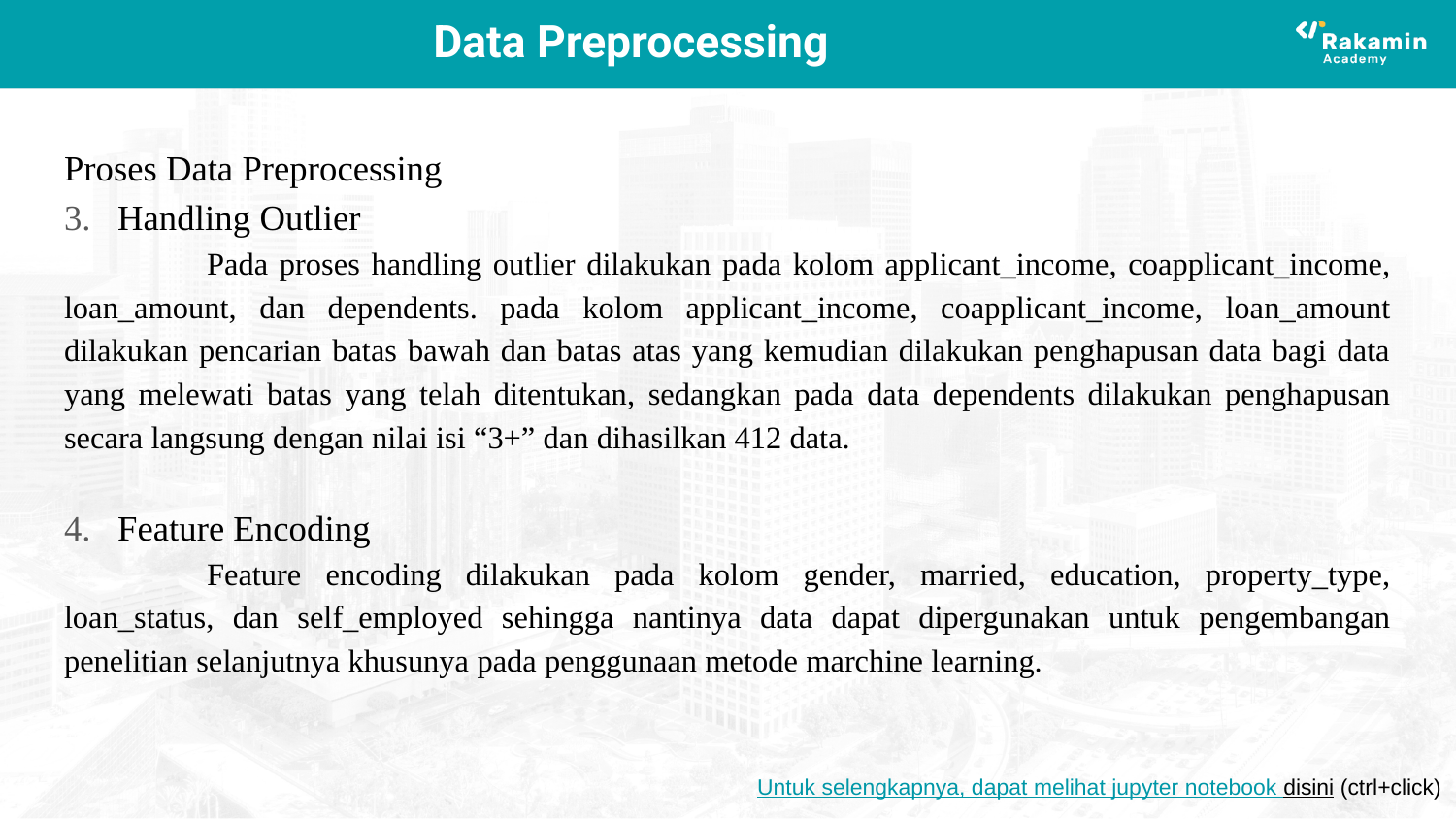

# Data Preprocessing
Proses Data Preprocessing
Handling Outlier
	Pada proses handling outlier dilakukan pada kolom applicant_income, coapplicant_income, loan_amount, dan dependents. pada kolom applicant_income, coapplicant_income, loan_amount dilakukan pencarian batas bawah dan batas atas yang kemudian dilakukan penghapusan data bagi data yang melewati batas yang telah ditentukan, sedangkan pada data dependents dilakukan penghapusan secara langsung dengan nilai isi “3+” dan dihasilkan 412 data.

Feature Encoding
	Feature encoding dilakukan pada kolom gender, married, education, property_type, loan_status, dan self_employed sehingga nantinya data dapat dipergunakan untuk pengembangan penelitian selanjutnya khusunya pada penggunaan metode marchine learning.

Untuk selengkapnya, dapat melihat jupyter notebook disini (ctrl+click)